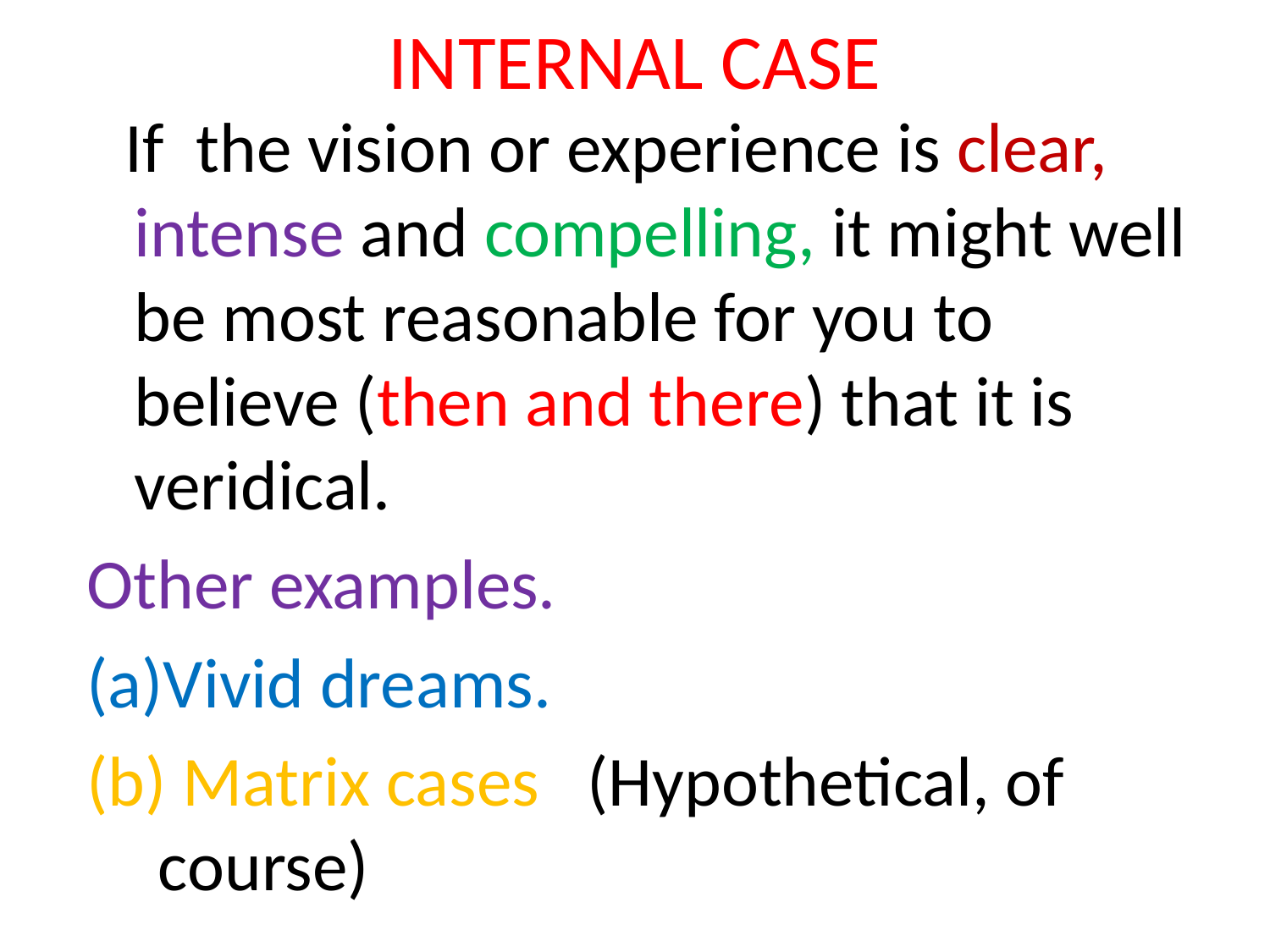

# INTERNAL CASE
   If  the vision or experience is clear, intense and compelling, it might well be most reasonable for you to believe (then and there) that it is veridical.
Other examples.
Vivid dreams.
(b) Matrix cases   (Hypothetical, of course)